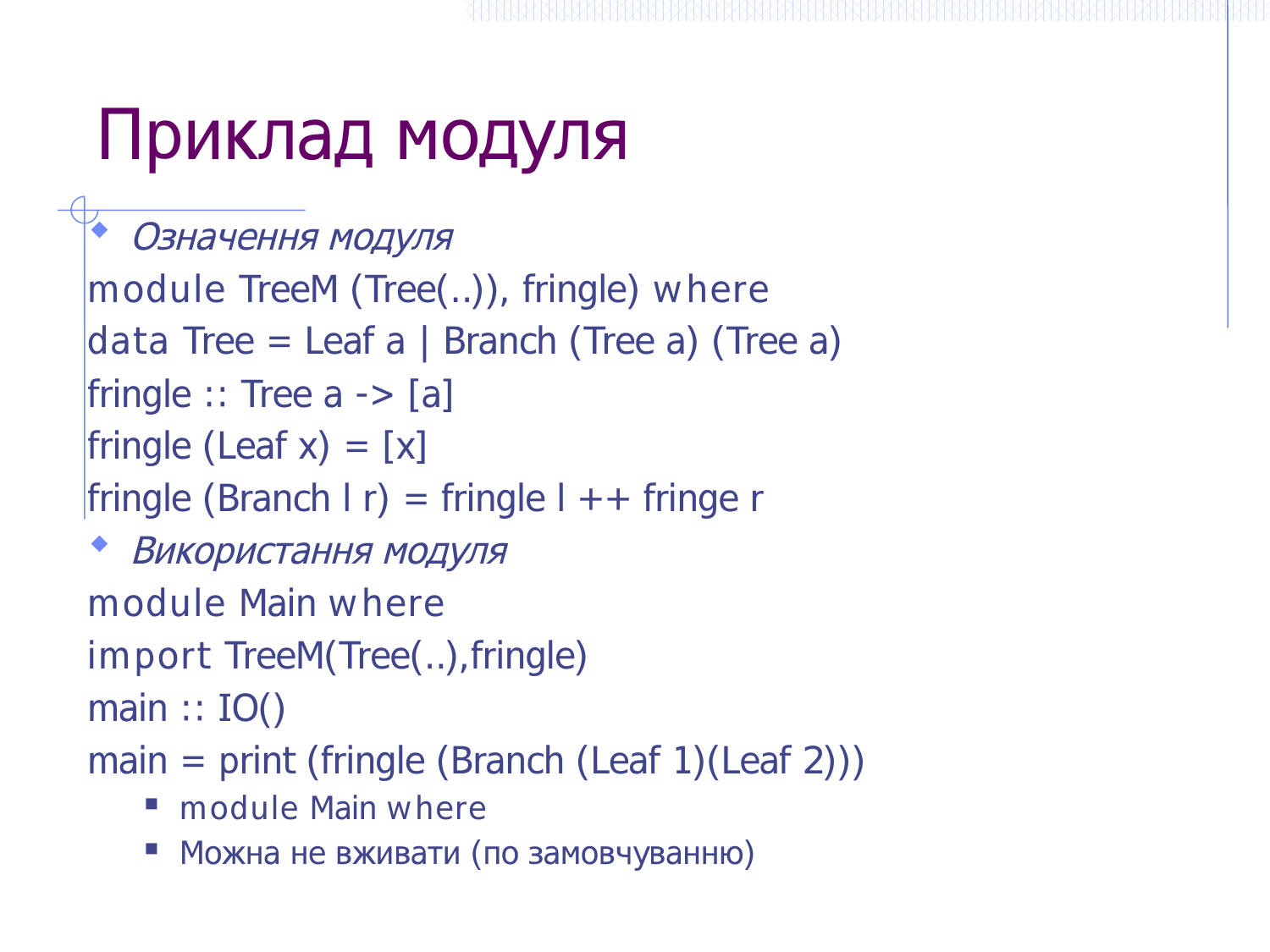

# Приклад модуля
Означення модуля
module TreeM (Tree(..)), fringle) where
data Tree = Leaf a | Branch (Tree a) (Tree a)
fringle :: Tree a -> [a]
fringle (Leaf x) = [x]
fringle (Branch l r) = fringle l ++ fringe r
Використання модуля
module Main where
import TreeM(Tree(..),fringle)
main :: IO()
main = print (fringle (Branch (Leaf 1)(Leaf 2)))
module Main where
Можна не вживати (по замовчуванню)